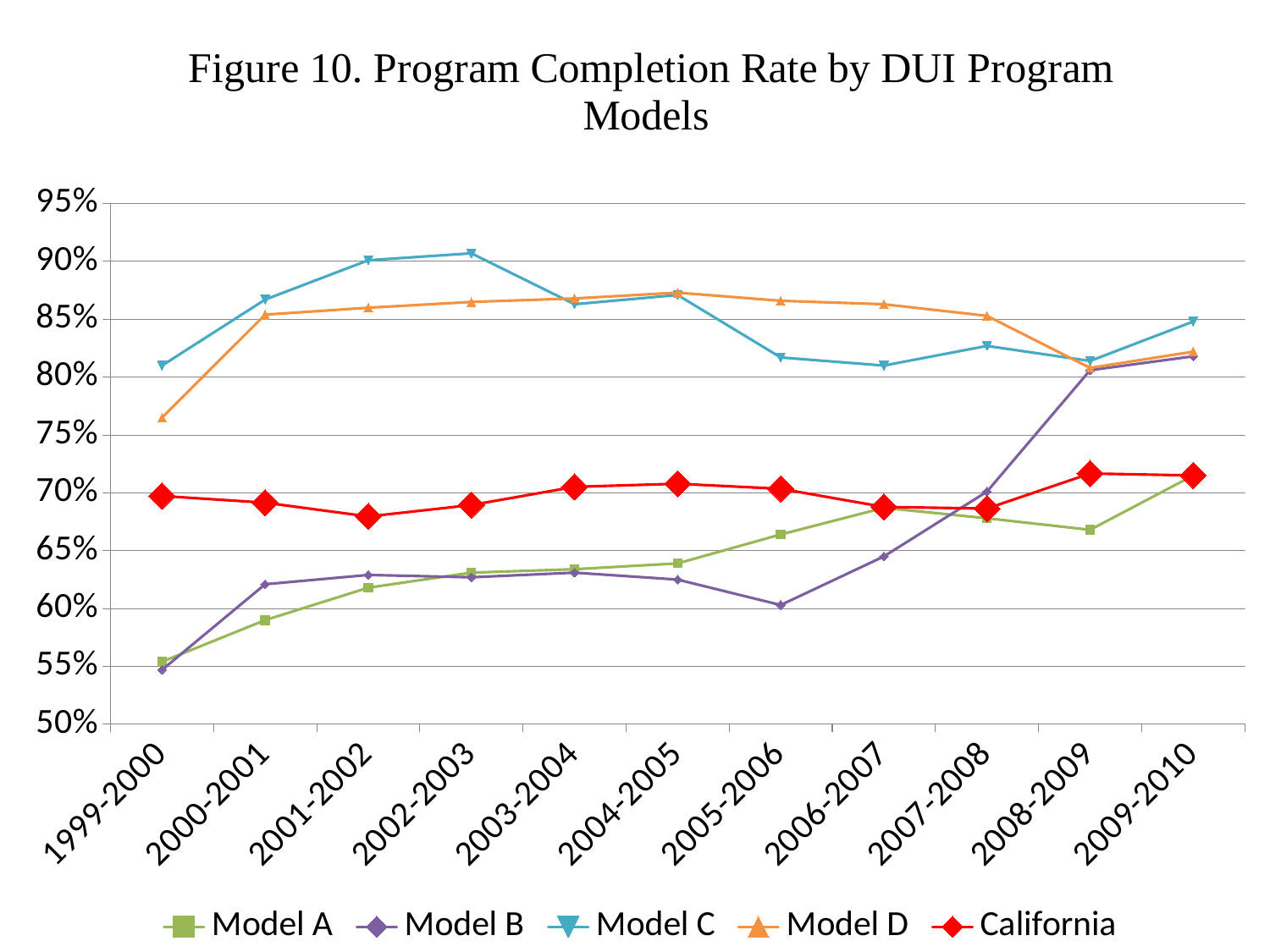

### Chart: Figure 10. Program Completion Rate by DUI Program Models

| Category |  |  |  |  |  |
|---|---|---|---|---|---|
|  | 0.554 | 0.547 | 0.81 | 0.765 | 0.697235258237586 |
|  | 0.59 | 0.621 | 0.867 | 0.854 | 0.6914457741024809 |
|  | 0.618 | 0.629 | 0.901 | 0.86 | 0.6795283295211623 |
|  | 0.631 | 0.627 | 0.907 | 0.865 | 0.6894173344903272 |
|  | 0.634 | 0.631 | 0.863 | 0.868 | 0.7051484633299699 |
|  | 0.639 | 0.625 | 0.871 | 0.873 | 0.7078582610293884 |
|  | 0.664 | 0.603 | 0.817 | 0.866 | 0.7034520055252939 |
|  | 0.687 | 0.645 | 0.81 | 0.863 | 0.6878049097369737 |
|  | 0.678 | 0.701 | 0.827 | 0.853 | 0.6863875243111592 |
|  | 0.668 | 0.806 | 0.814 | 0.808 | 0.7167188926703744 |
|  | 0.715 | 0.818 | 0.848 | 0.822 | 0.7150322863084163 |